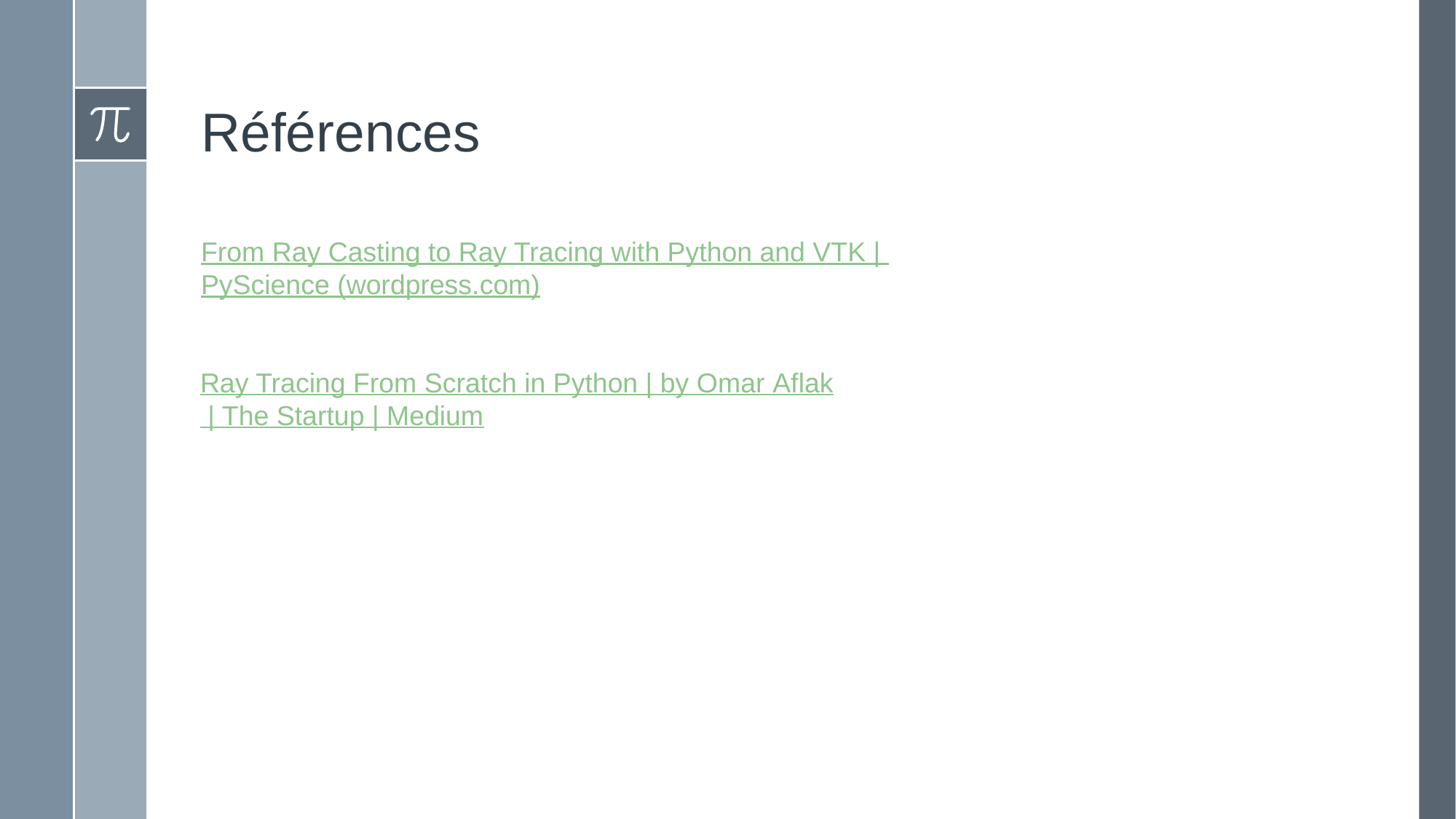

# Références
From Ray Casting to Ray Tracing with Python and VTK | PyScience (wordpress.com)
Ray Tracing From Scratch in Python | by Omar Aflak | The Startup | Medium